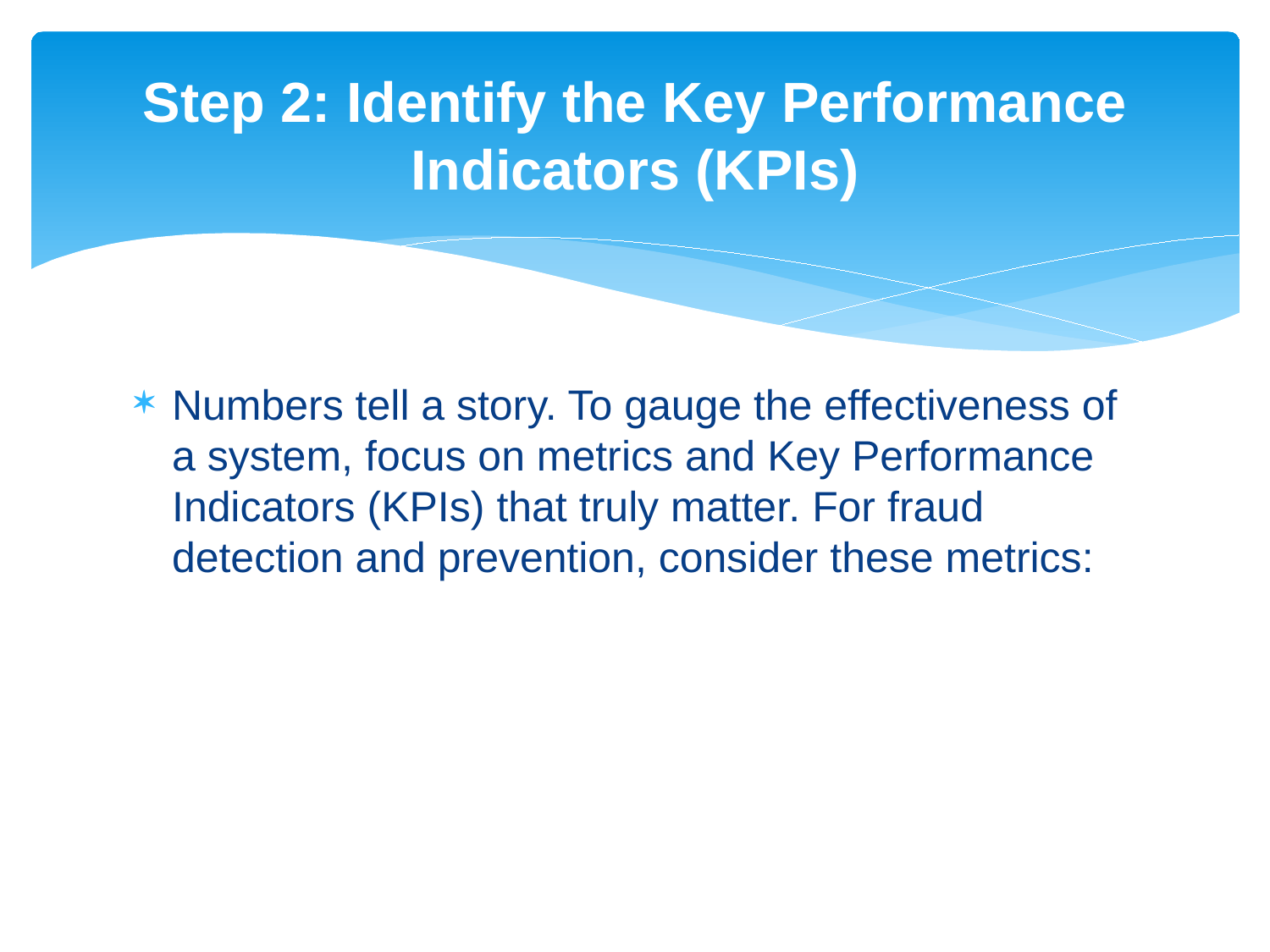

# Step 2: Identify the Key Performance Indicators (KPIs)
Numbers tell a story. To gauge the effectiveness of a system, focus on metrics and Key Performance Indicators (KPIs) that truly matter. For fraud detection and prevention, consider these metrics: